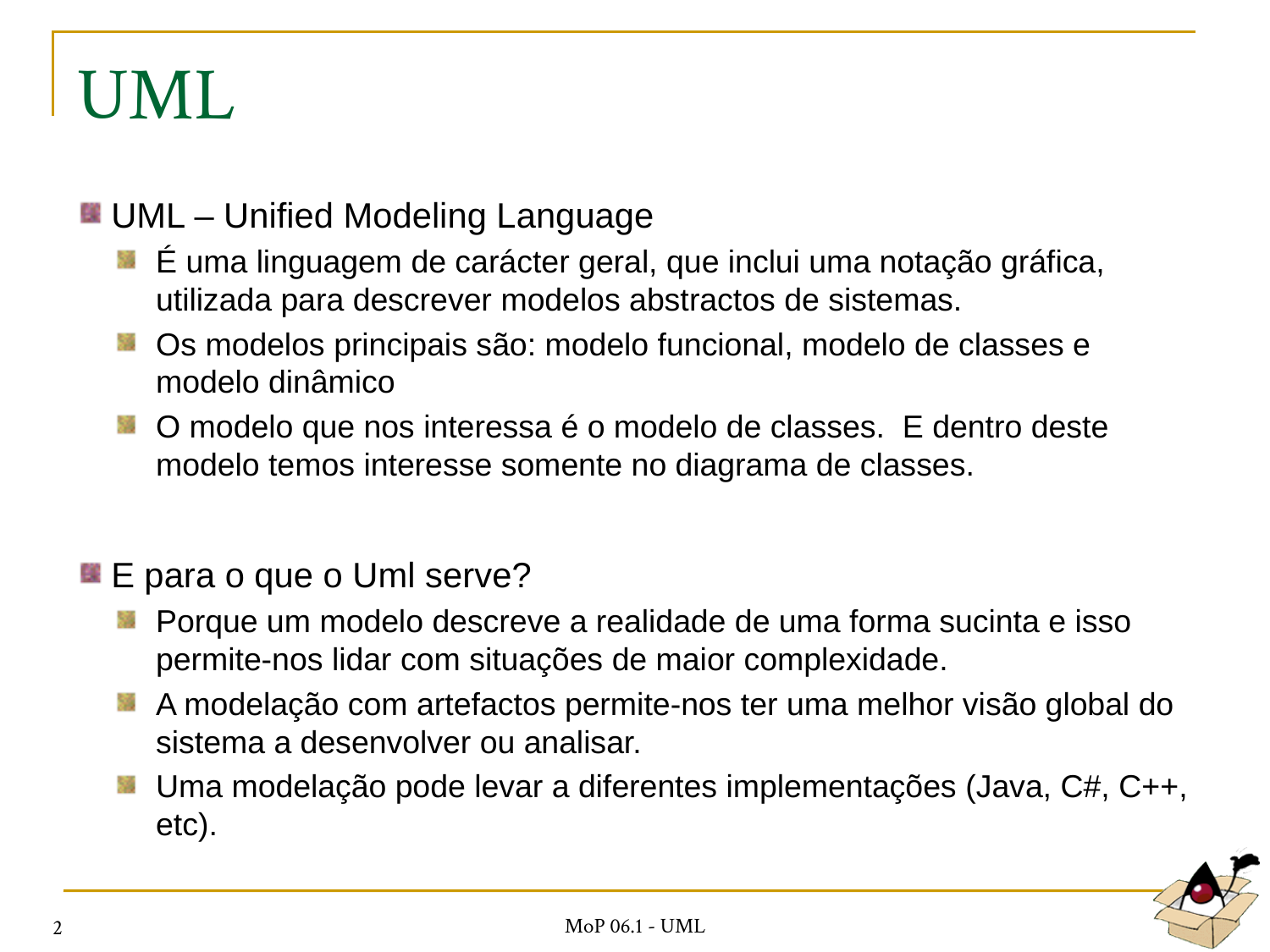

# UML
UML – Unified Modeling Language
É uma linguagem de carácter geral, que inclui uma notação gráfica, utilizada para descrever modelos abstractos de sistemas.
Os modelos principais são: modelo funcional, modelo de classes e modelo dinâmico
O modelo que nos interessa é o modelo de classes.  E dentro deste modelo temos interesse somente no diagrama de classes.

E para o que o Uml serve?
Porque um modelo descreve a realidade de uma forma sucinta e isso permite-nos lidar com situações de maior complexidade.
A modelação com artefactos permite-nos ter uma melhor visão global do sistema a desenvolver ou analisar.
Uma modelação pode levar a diferentes implementações (Java, C#, C++, etc).

MoP 06.1 - UML